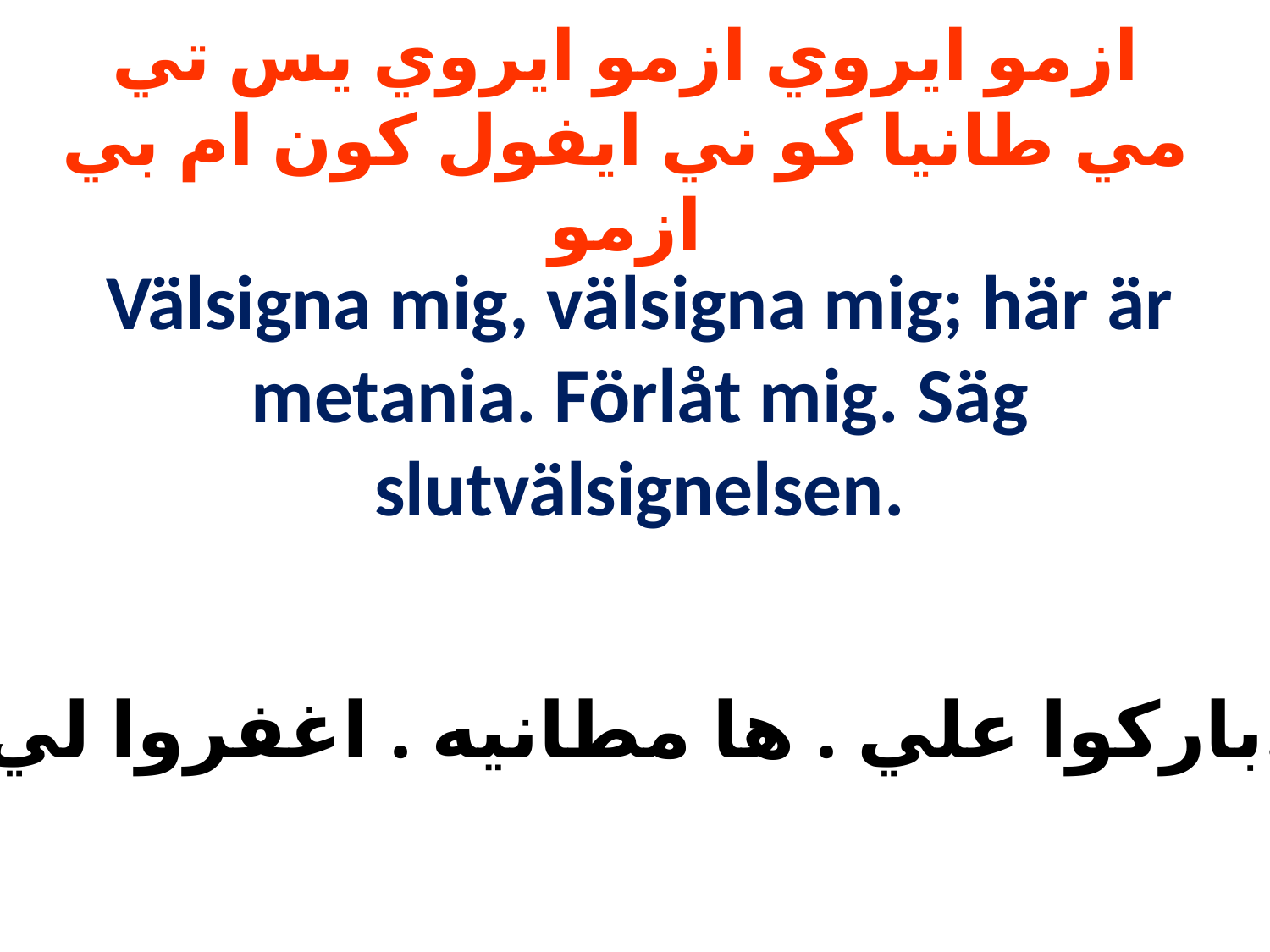

ازمو ايروي ازمو ايروي يس تي مي طانيا كو ني ايفول كون ام بي ازمو
Välsigna mig, välsigna mig; här är metania. Förlåt mig. Säg slutvälsignelsen.
باركوا علي . ها مطانيه . اغفروا لي.